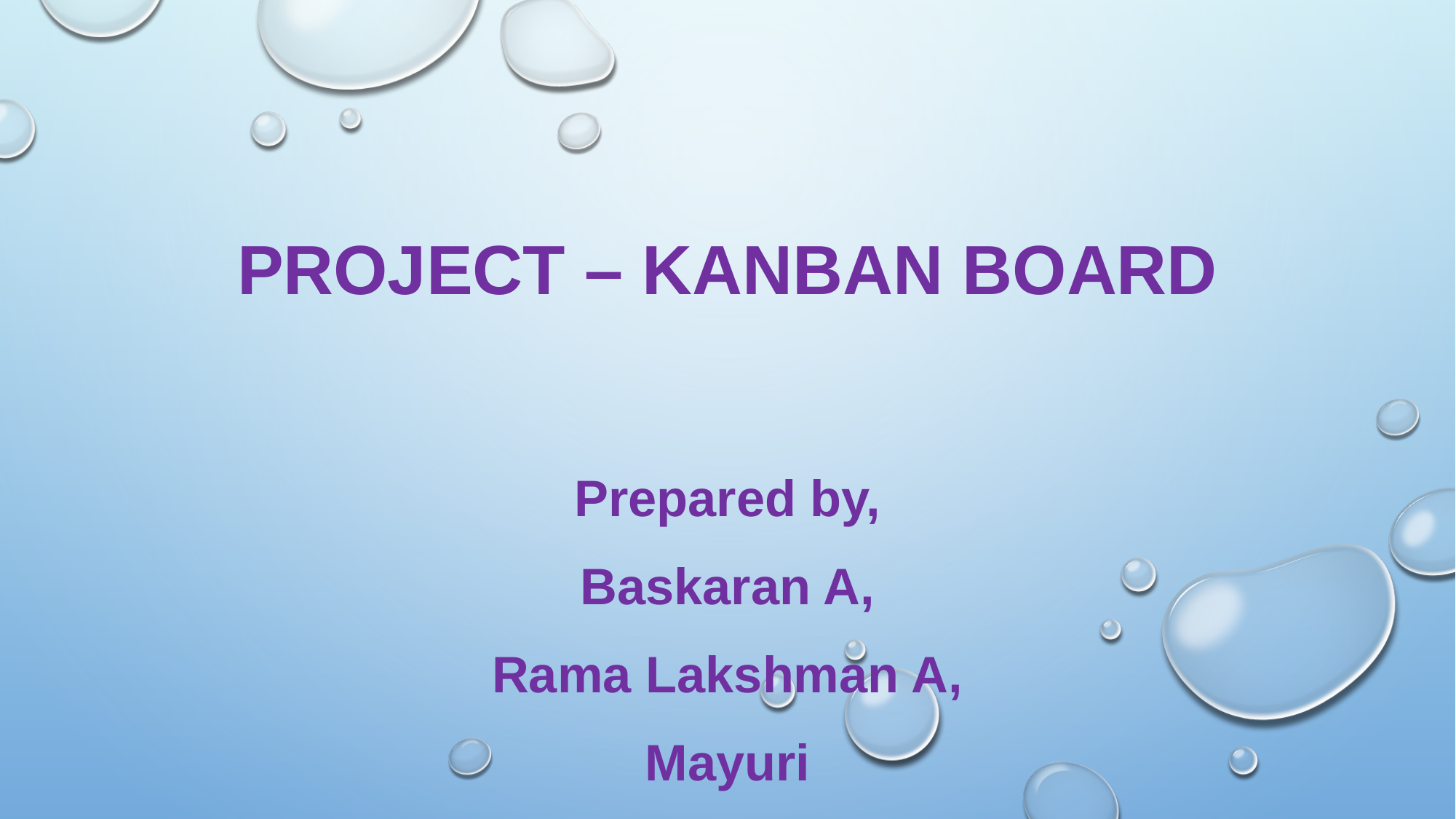

# Project – Kanban board
Prepared by,
Baskaran A,
Rama Lakshman A,
Mayuri